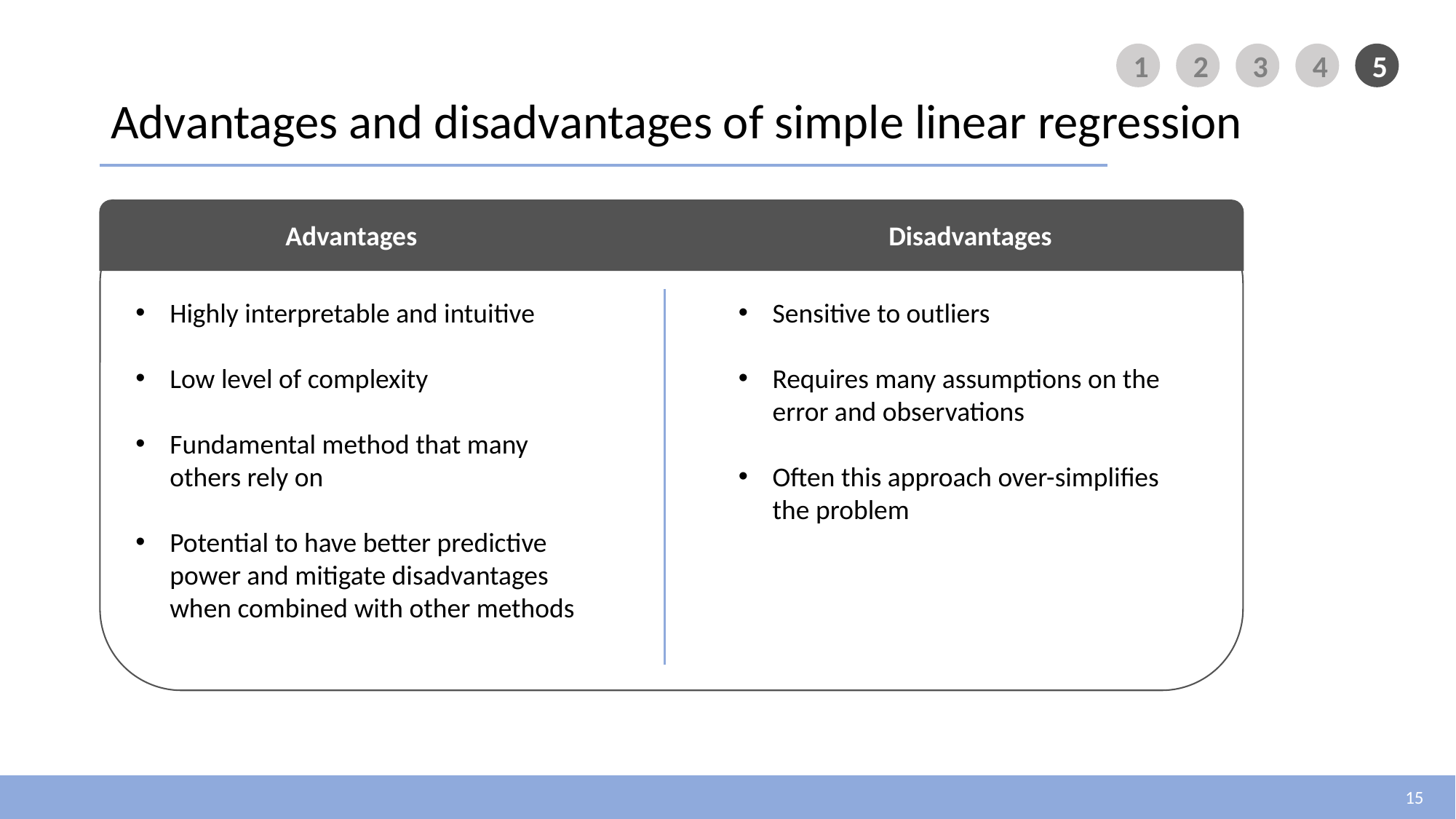

# Advantages and disadvantages of simple linear regression

Advantages
Disadvantages
Highly interpretable and intuitive

Low level of complexity

Fundamental method that many others rely on

Potential to have better predictive power and mitigate disadvantages when combined with other methods

Sensitive to outliers

Requires many assumptions on the error and observations

Often this approach over-simplifies the problem

15